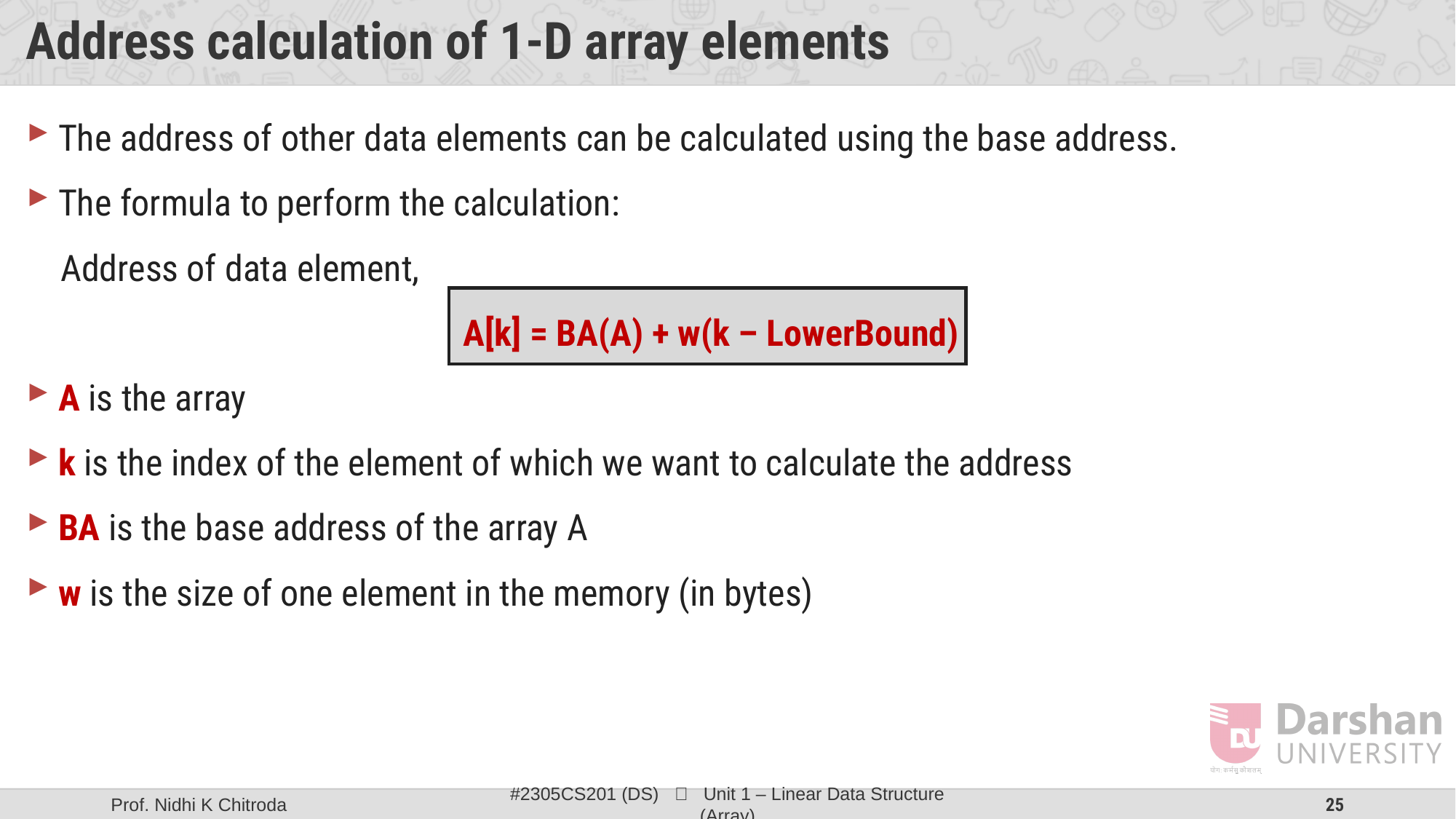

# Address calculation of 1-D array elements
The address of other data elements can be calculated using the base address.
The formula to perform the calculation:
Address of data element,
 A[k] = BA(A) + w(k – LowerBound)
A is the array
k is the index of the element of which we want to calculate the address
BA is the base address of the array A
w is the size of one element in the memory (in bytes)